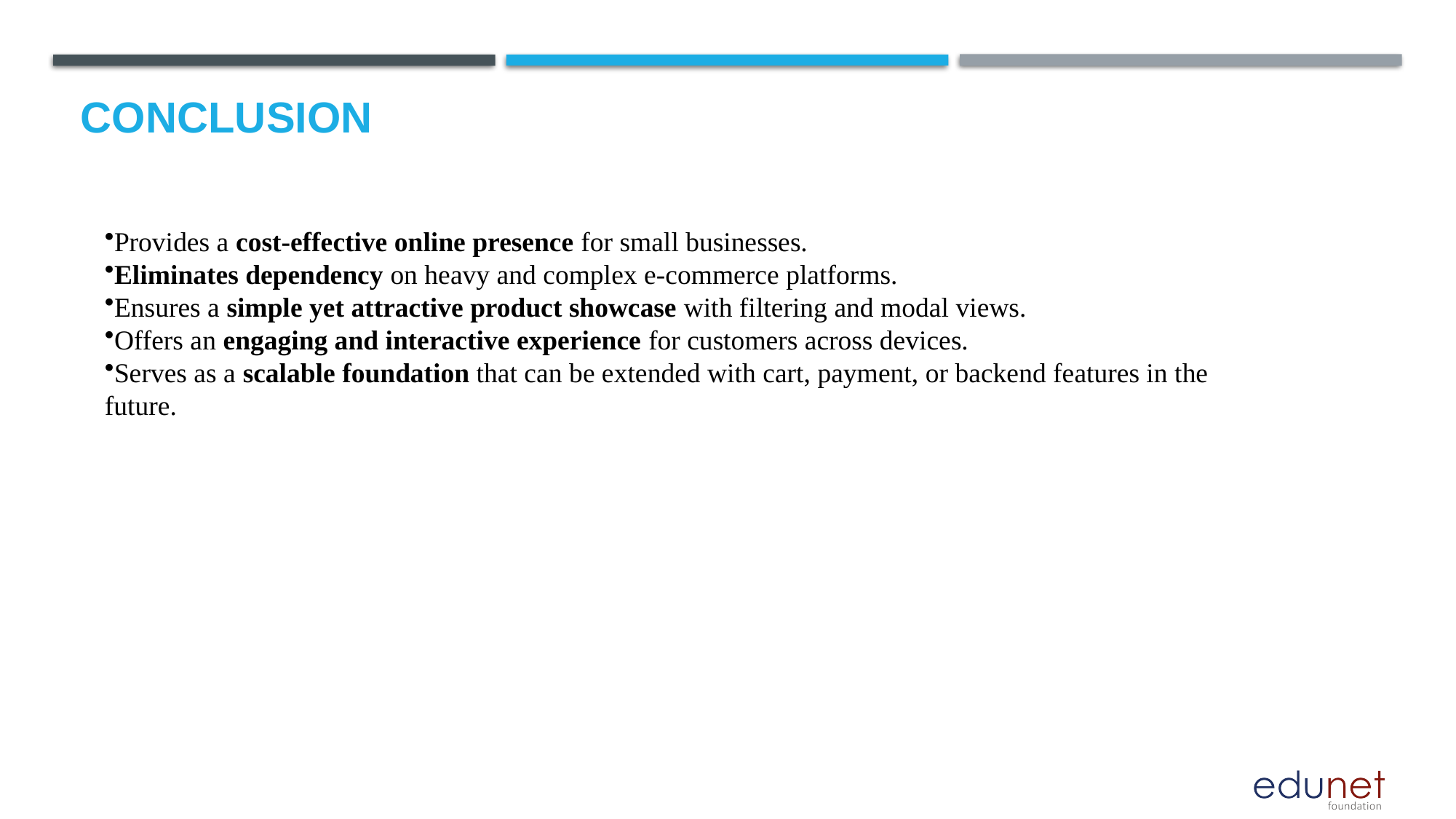

# Conclusion
Provides a cost-effective online presence for small businesses.
Eliminates dependency on heavy and complex e-commerce platforms.
Ensures a simple yet attractive product showcase with filtering and modal views.
Offers an engaging and interactive experience for customers across devices.
Serves as a scalable foundation that can be extended with cart, payment, or backend features in the future.